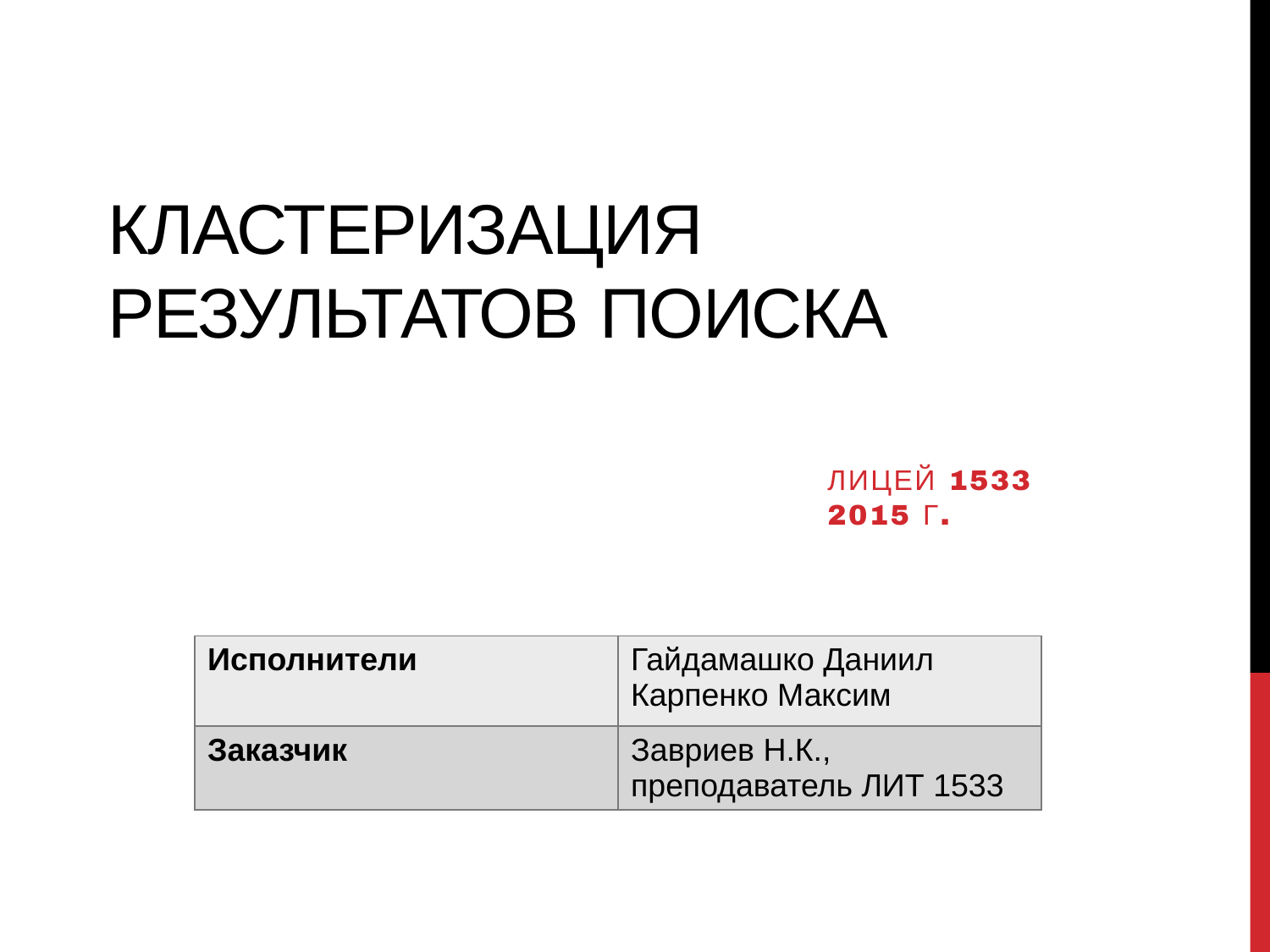

# Кластеризация результатов поиска
Лицей 1533
2015 г.
| Исполнители | Гайдамашко Даниил Карпенко Максим |
| --- | --- |
| Заказчик | Завриев Н.К., преподаватель ЛИТ 1533 |